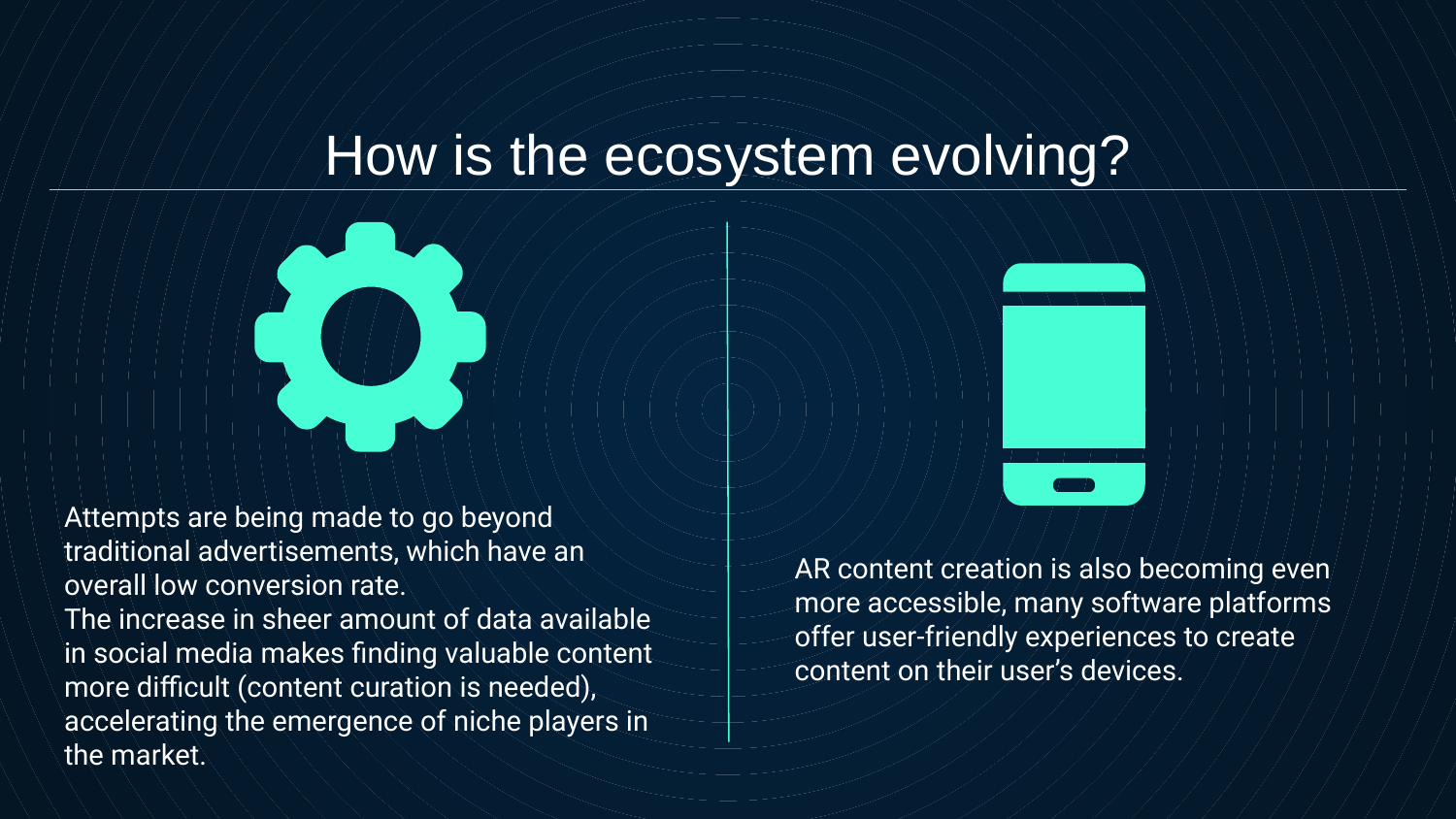

How is the ecosystem evolving?

Attempts are being made to go beyond traditional advertisements, which have an overall low conversion rate.
The increase in sheer amount of data available in social media makes finding valuable content more difficult (content curation is needed), accelerating the emergence of niche players in the market.
AR content creation is also becoming even more accessible, many software platforms offer user-friendly experiences to create content on their user’s devices.